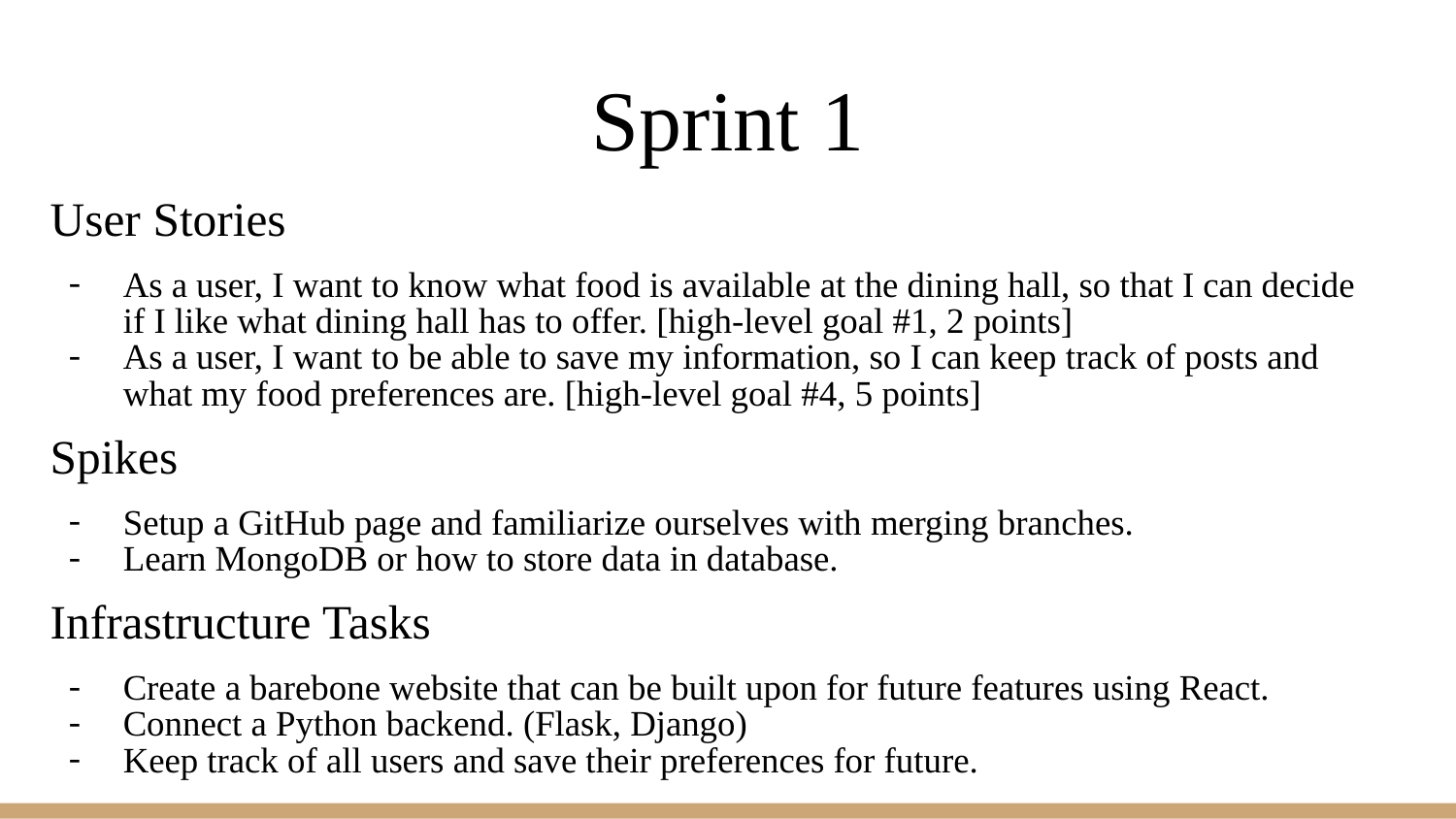

# Sprint 1
User Stories
As a user, I want to know what food is available at the dining hall, so that I can decide if I like what dining hall has to offer. [high-level goal #1, 2 points]
As a user, I want to be able to save my information, so I can keep track of posts and what my food preferences are. [high-level goal #4, 5 points]
Spikes
Setup a GitHub page and familiarize ourselves with merging branches.
Learn MongoDB or how to store data in database.
Infrastructure Tasks
Create a barebone website that can be built upon for future features using React.
Connect a Python backend. (Flask, Django)
Keep track of all users and save their preferences for future.